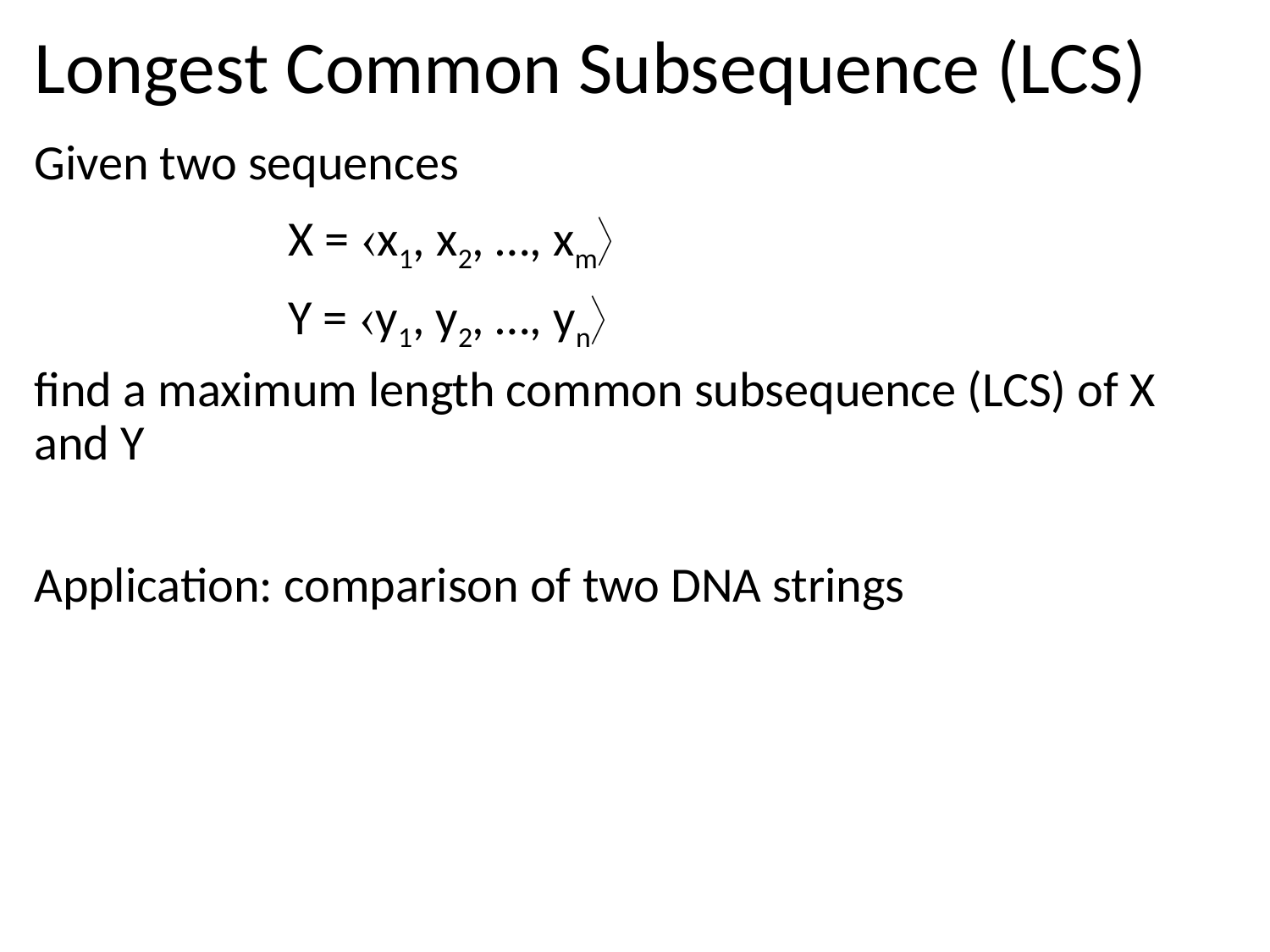

# Longest Common Subsequence (LCS)
Given two sequences
		X = 〈x1, x2, …, xm〉
		Y = 〈y1, y2, …, yn〉
find a maximum length common subsequence (LCS) of X and Y

Application: comparison of two DNA strings